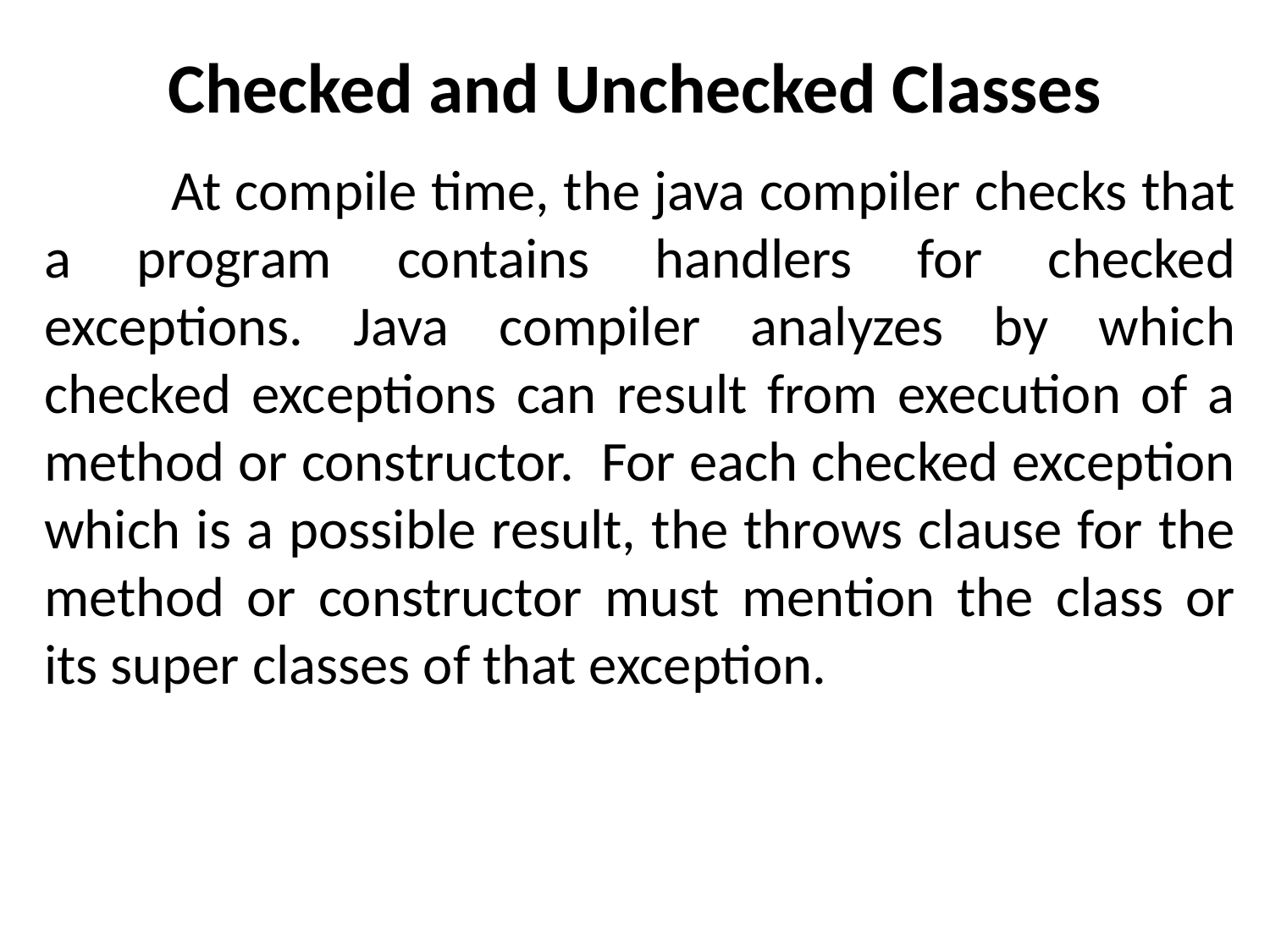

# Checked and Unchecked Classes
	At compile time, the java compiler checks that a program contains handlers for checked exceptions. Java compiler analyzes by which checked exceptions can result from execution of a method or constructor.  For each checked exception which is a possible result, the throws clause for the method or constructor must mention the class or its super classes of that exception.